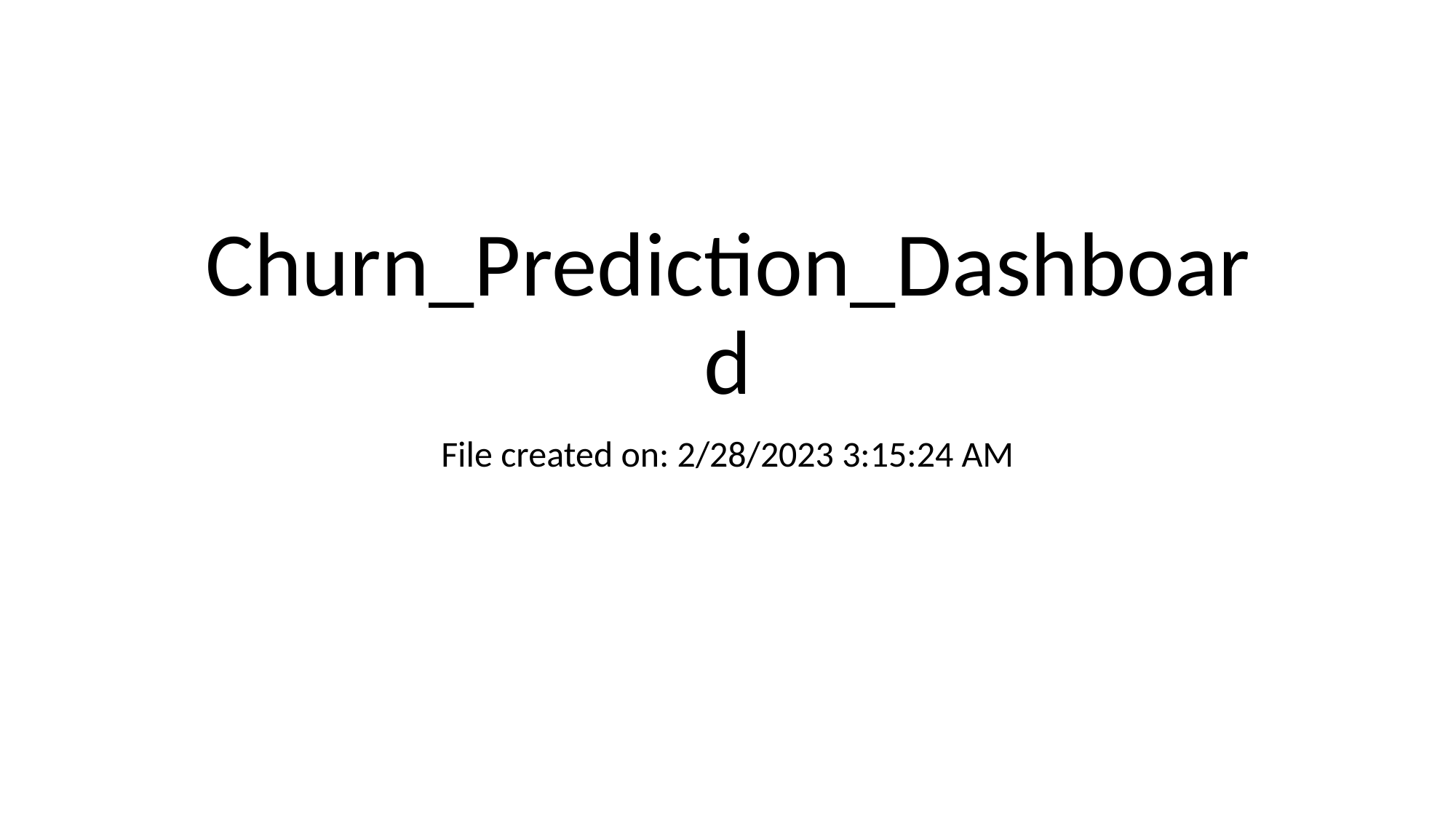

# Churn_Prediction_Dashboard
File created on: 2/28/2023 3:15:24 AM